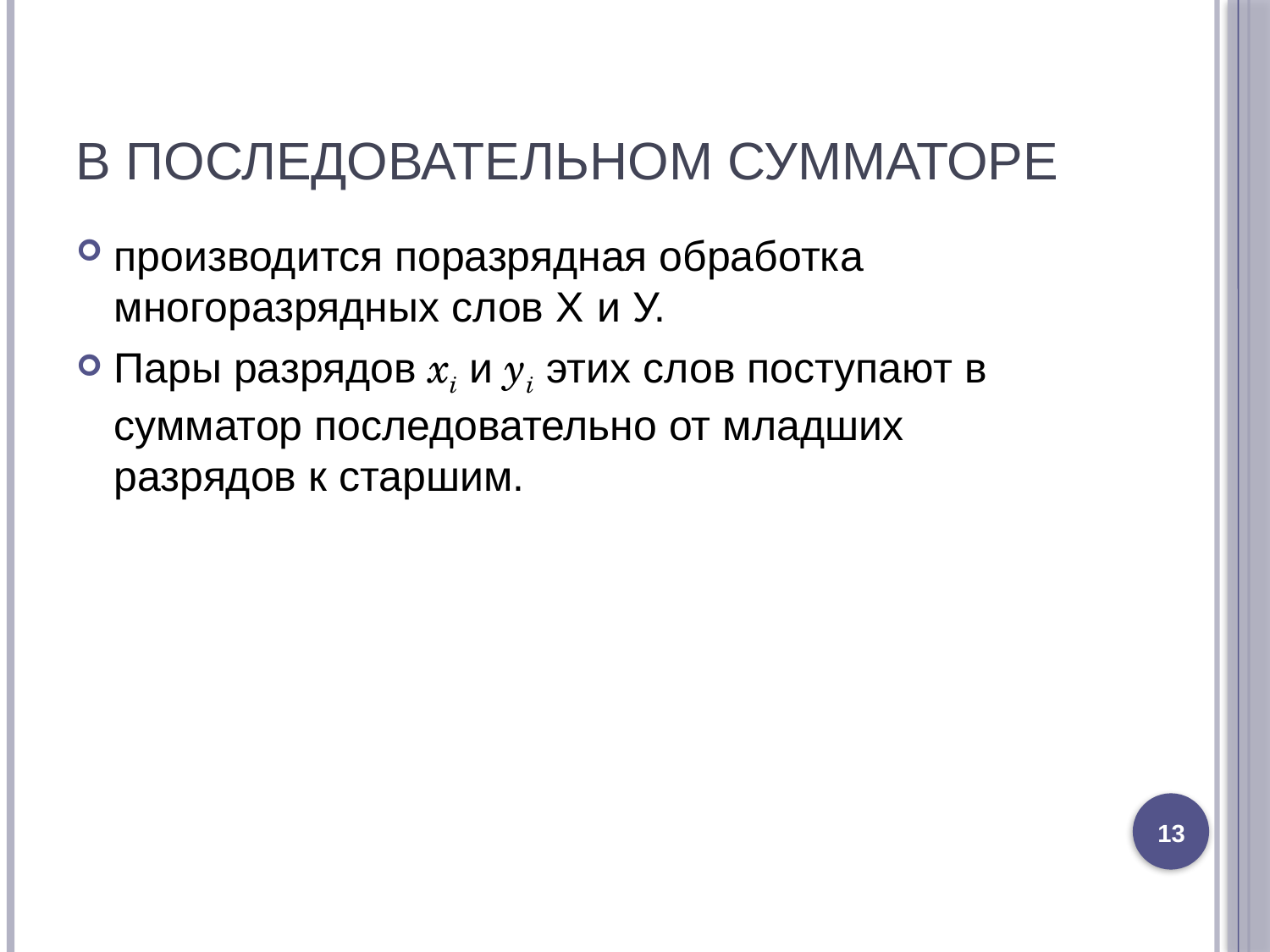

# В последовательном сумматоре
производится поразрядная обработка многоразрядных слов X и У.
Пары разрядов xi и yi этих слов поступают в сумматор последовательно от младших разрядов к старшим.

13